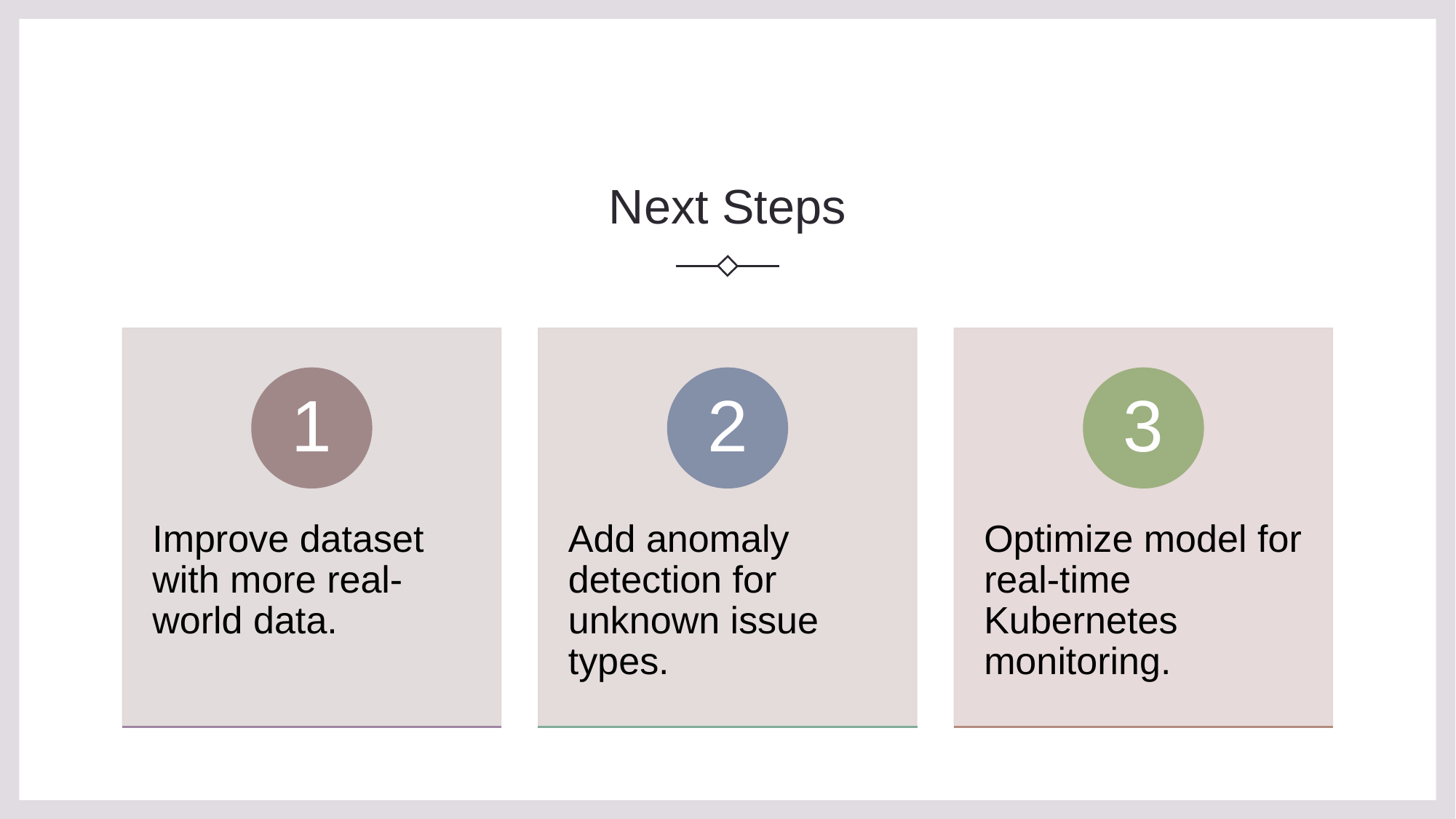

# Next Steps

Improve dataset with more real-world data.
1
Add anomaly detection for unknown issue types.
2
Optimize model for real-time Kubernetes monitoring.
3